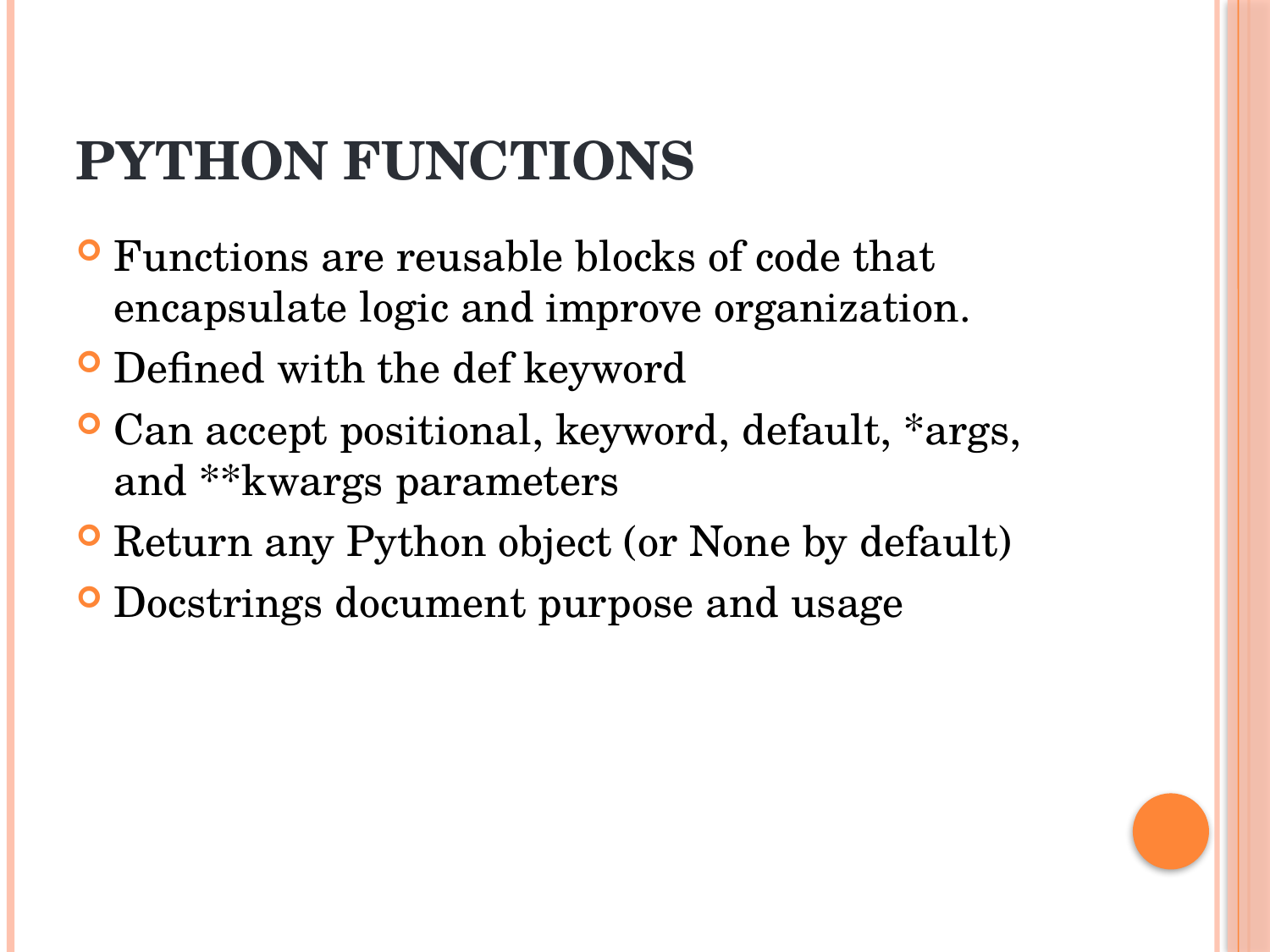

# Python Functions
Functions are reusable blocks of code that encapsulate logic and improve organization.
Defined with the def keyword
Can accept positional, keyword, default, *args, and **kwargs parameters
Return any Python object (or None by default)
Docstrings document purpose and usage